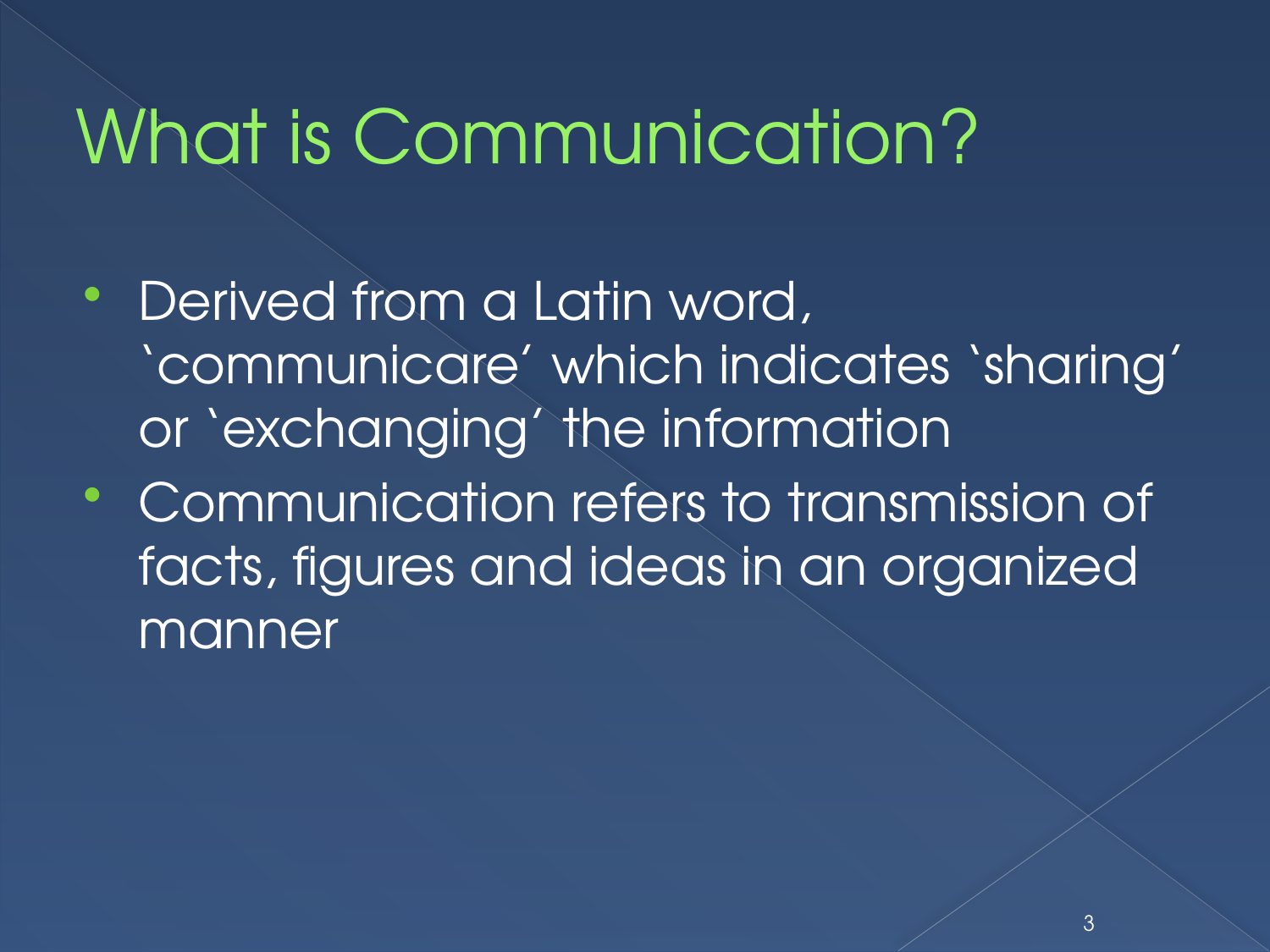

# What is Communication?
Derived from a Latin word, ‘communicare’ which indicates ‘sharing’ or ‘exchanging’ the information
Communication refers to transmission of facts, figures and ideas in an organized manner
3